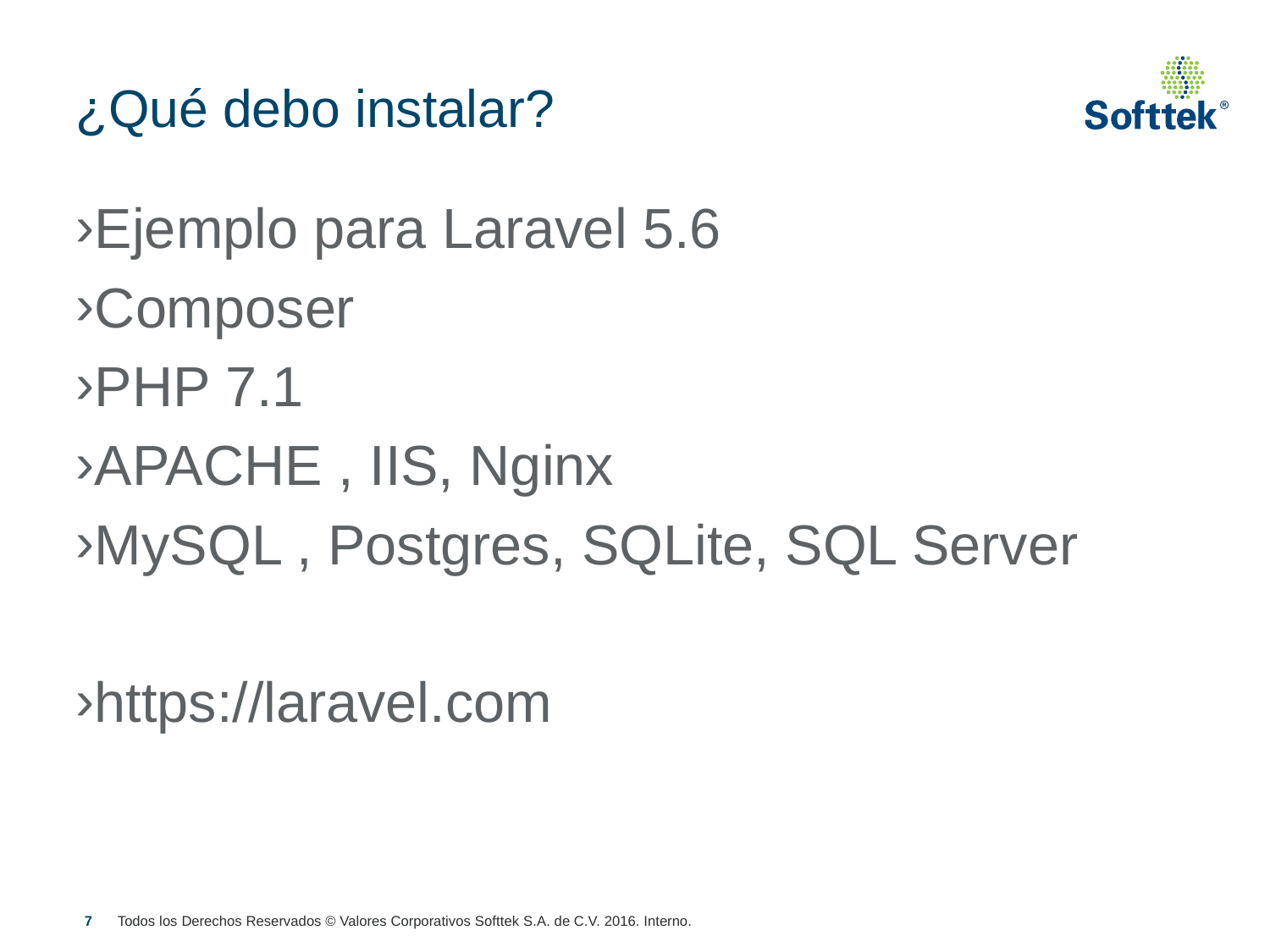

¿Qué debo instalar?
Ejemplo para Laravel 5.6
Composer
PHP 7.1
APACHE , IIS, Nginx
MySQL , Postgres, SQLite, SQL Server

https://laravel.com

7